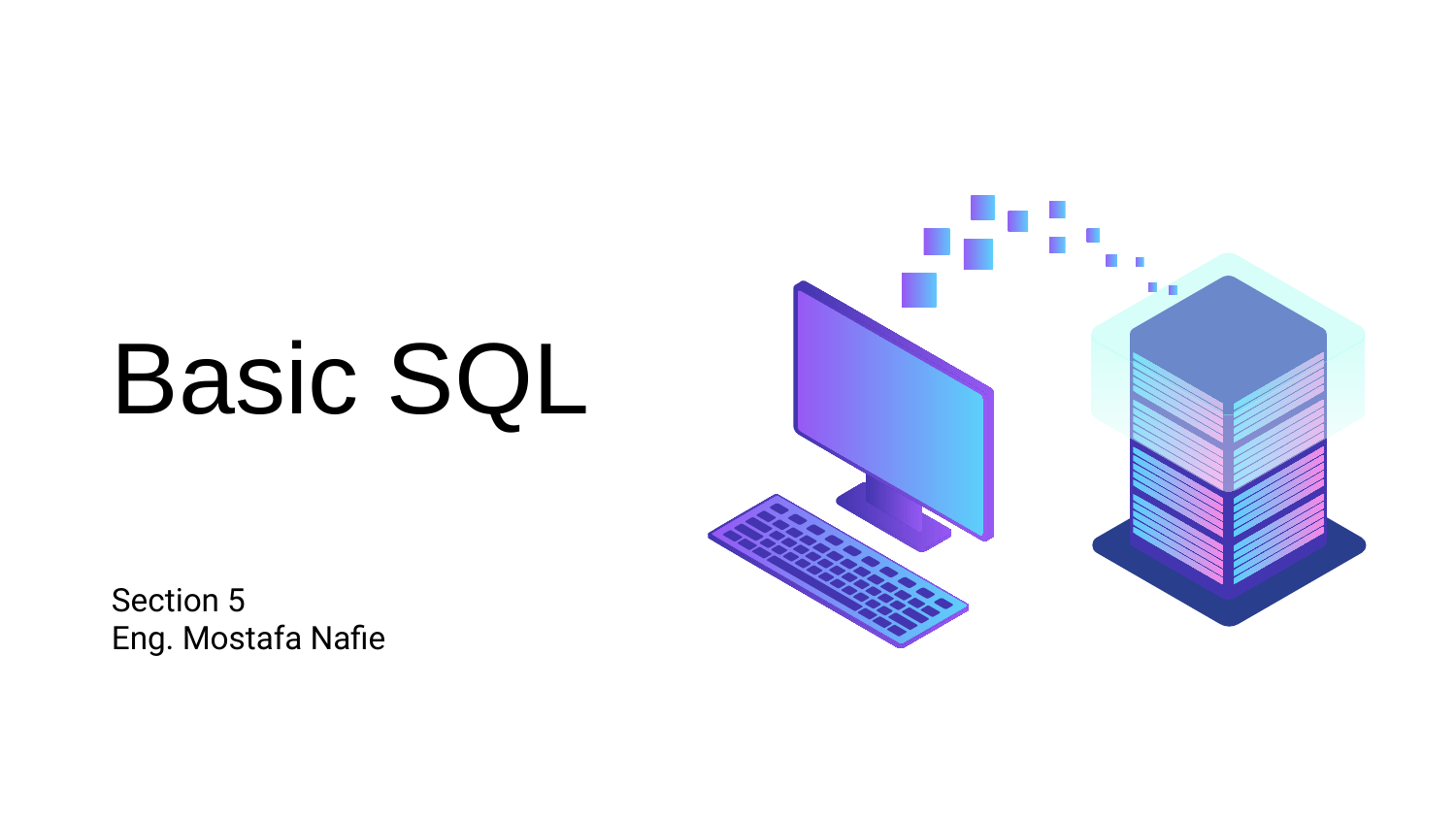

# Basic SQL

Section 5
Eng. Mostafa Nafie